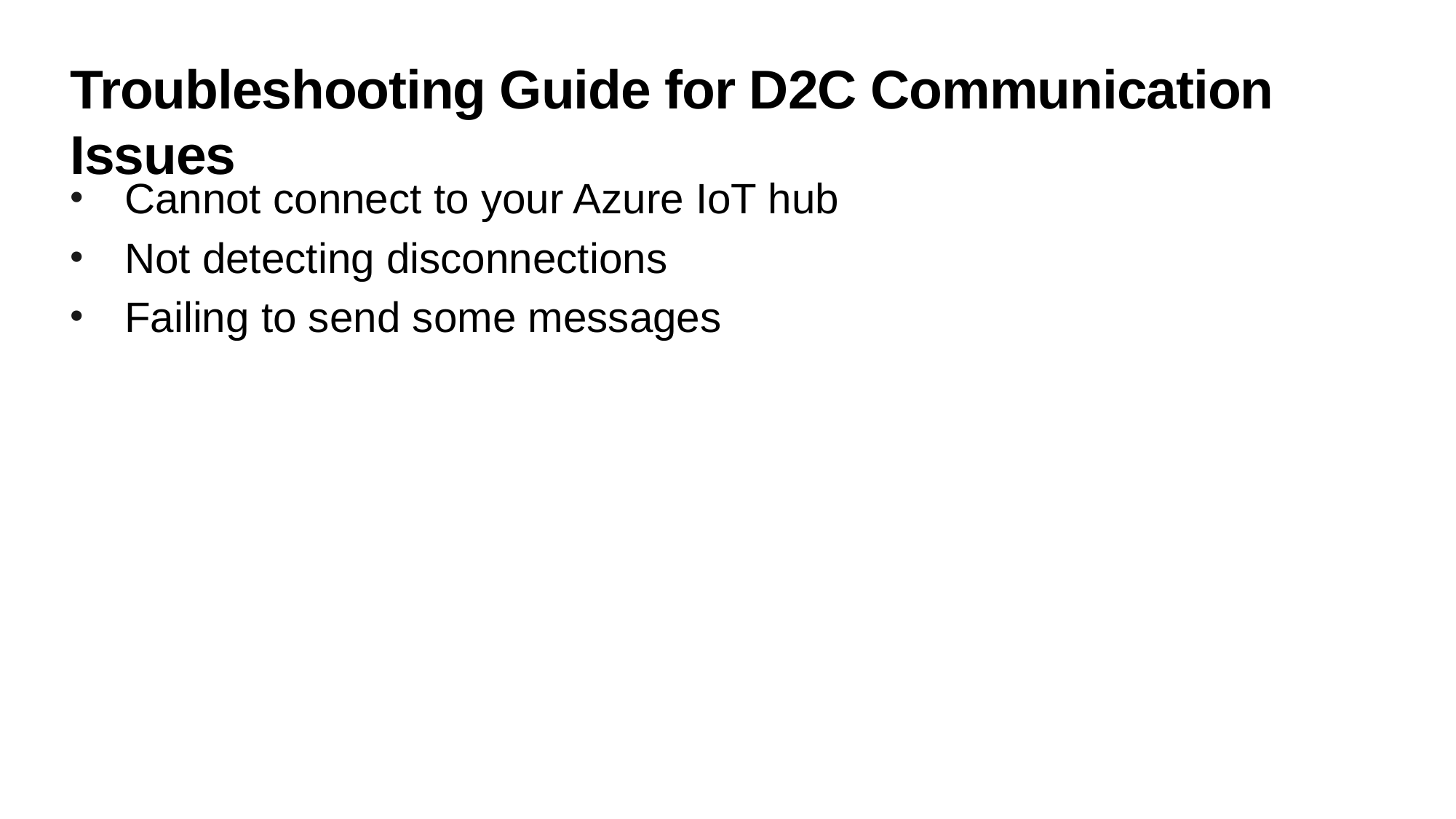

# Troubleshooting Guide for D2C Communication Issues
Cannot connect to your Azure IoT hub
Not detecting disconnections
Failing to send some messages